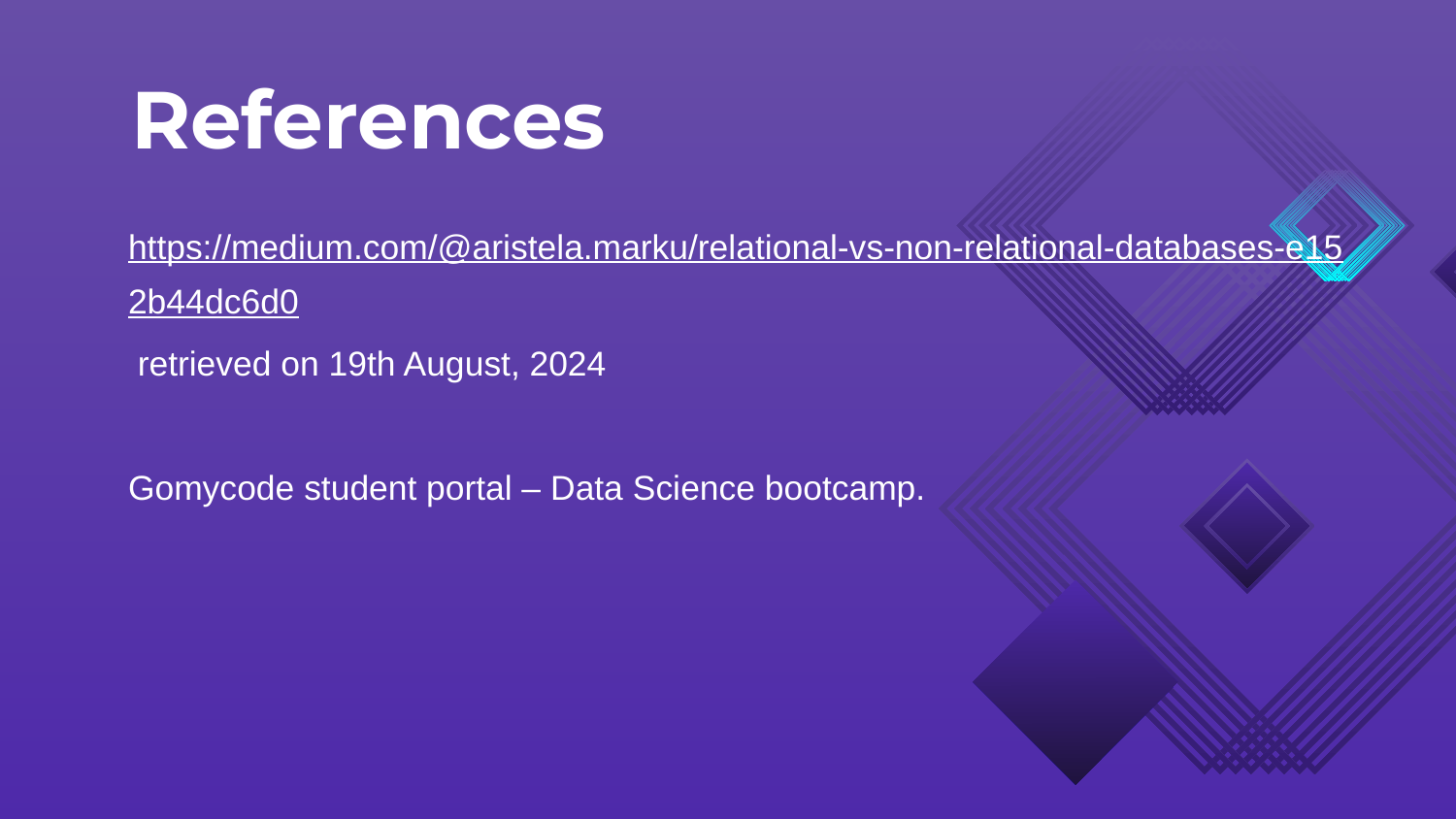

# References
https://medium.com/@aristela.marku/relational-vs-non-relational-databases-e152b44dc6d0 retrieved on 19th August, 2024

Gomycode student portal – Data Science bootcamp.